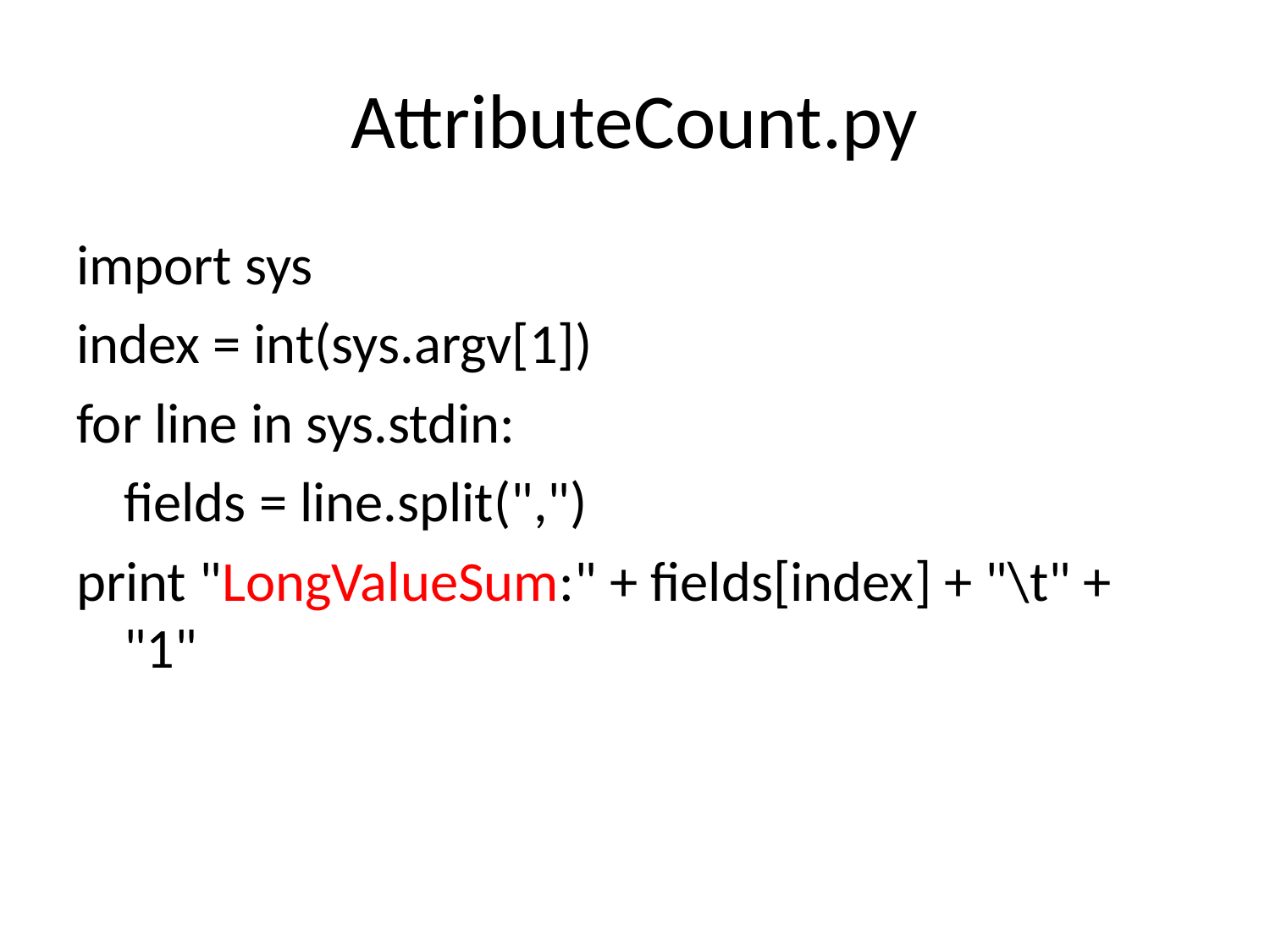

# AttributeCount.py
import sys
index = int(sys.argv[1])
for line in sys.stdin:
	fields = line.split(",")
print "LongValueSum:" + fields[index] + "\t" + "1"